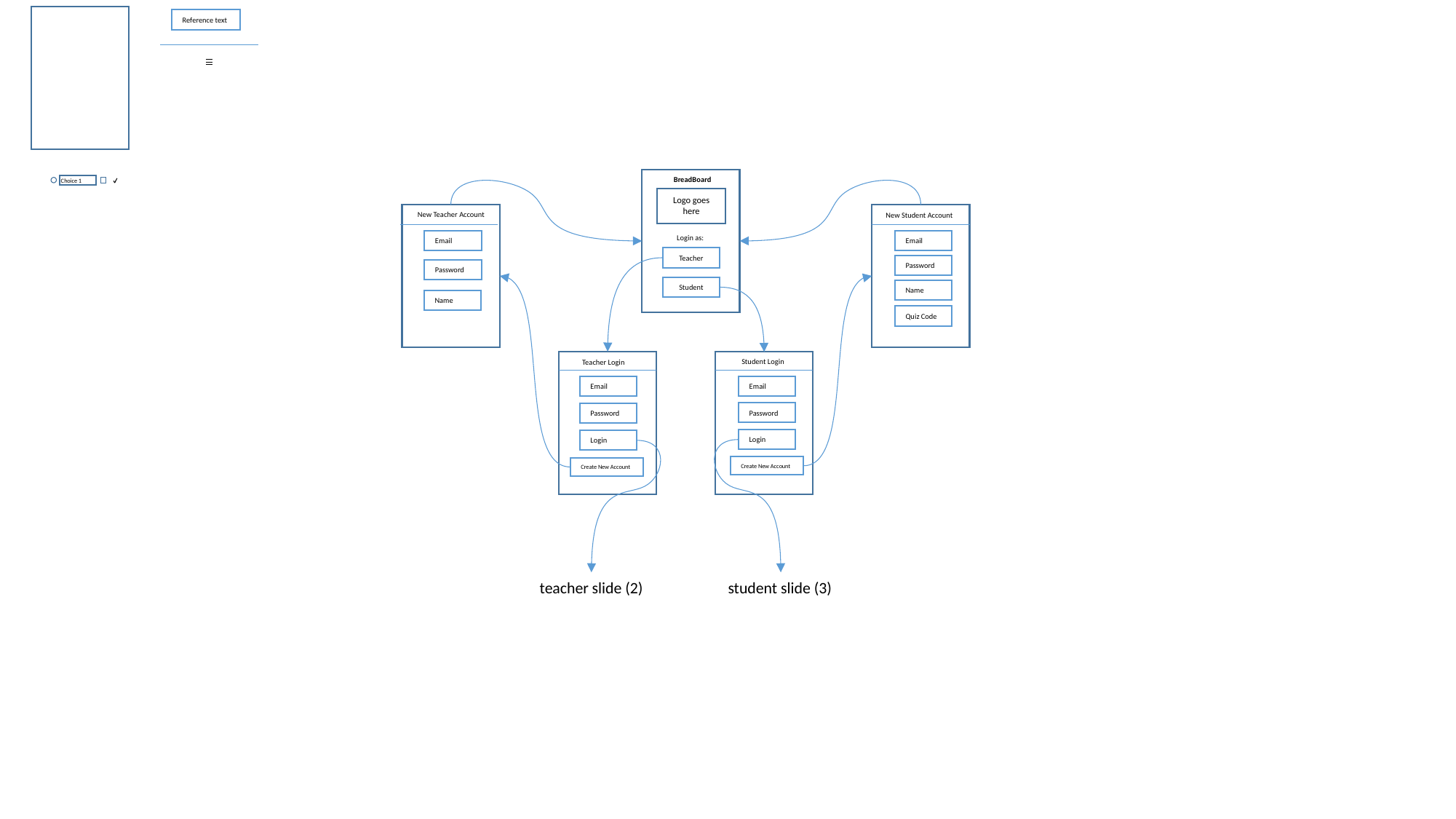

Reference text
BreadBoard

Choice 1

Logo goes here
New Teacher Account

New Student Account
Login as:
Email
Email
Teacher
Password
Password
Student
Name
Name
Quiz Code
Student Login

Teacher Login

Email
Email
Password
Password
Login
Login
Create New Account
Create New Account
teacher slide (2)
student slide (3)